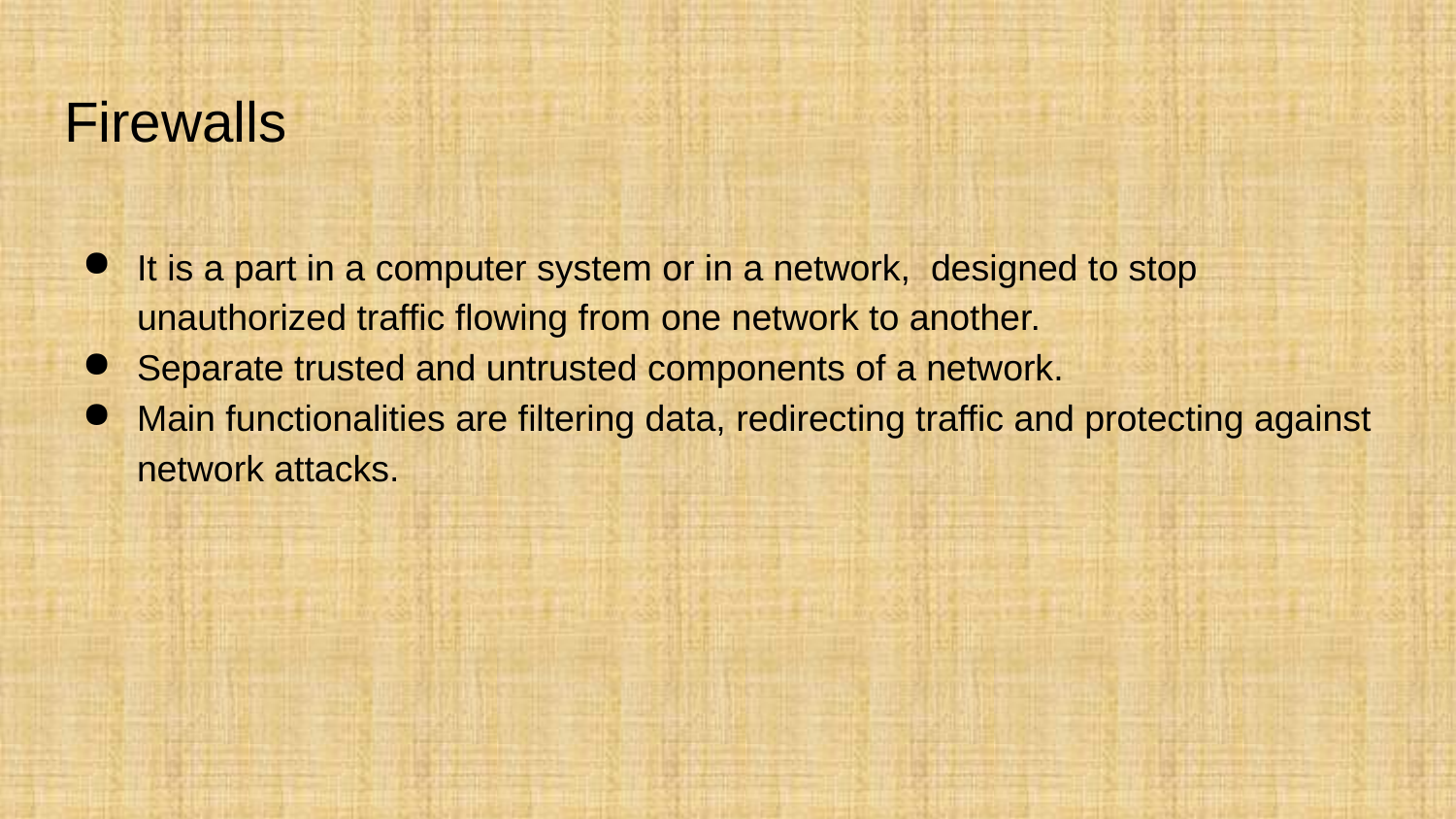

# Firewalls
It is a part in a computer system or in a network,  designed to stop unauthorized traffic flowing from one network to another.
Separate trusted and untrusted components of a network.
Main functionalities are filtering data, redirecting traffic and protecting against network attacks.